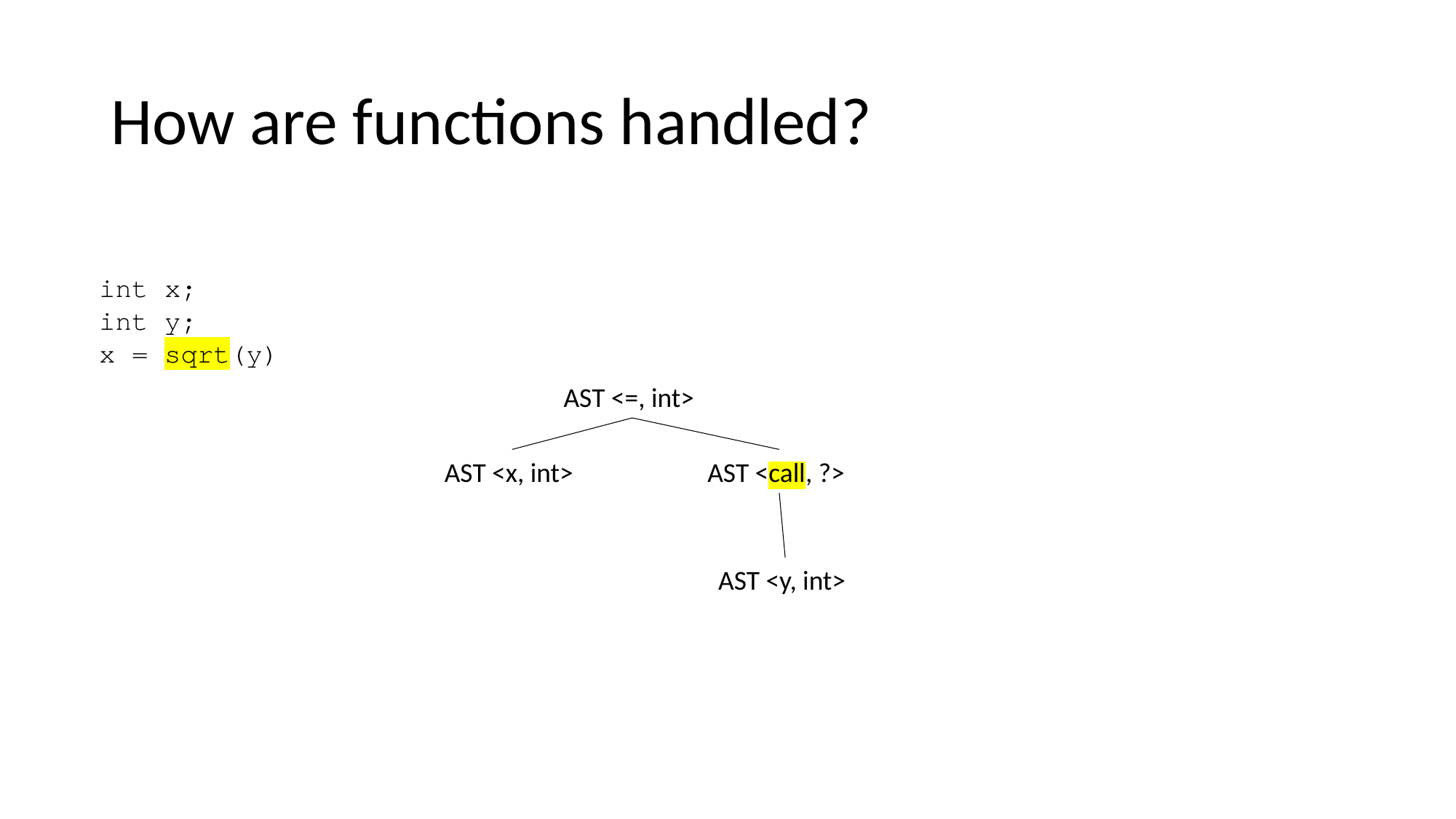

# How are functions handled?
int x;
int y;
x = sqrt(y)
AST <=, int>
AST <x, int>
AST <call, ?>
AST <y, int>